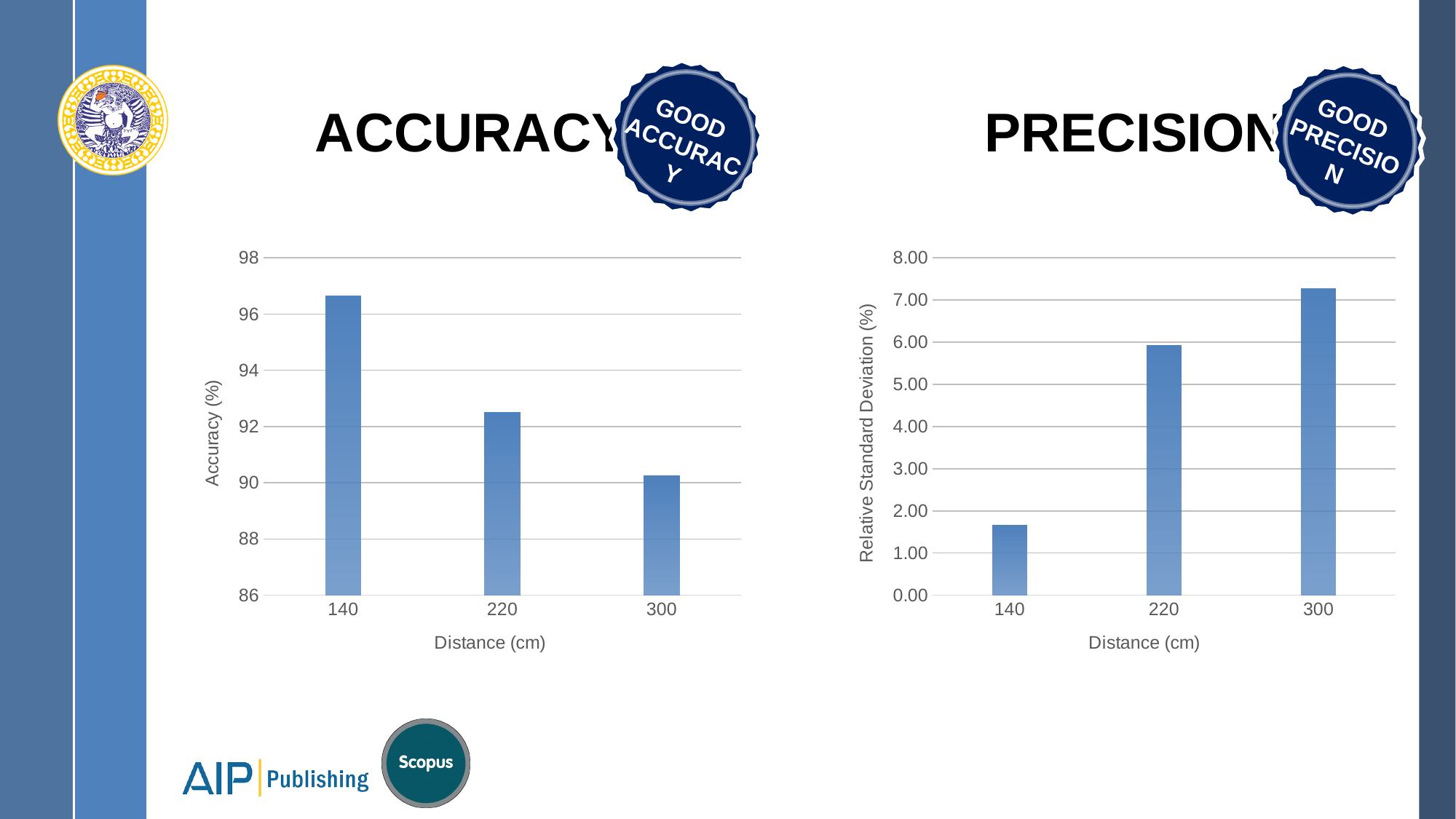

PRECISION
# ACCURACY

GOOD
ACCURACY

GOOD
PRECISION

### Chart

| Category |  |
|---|---|
| 140 | 96.64 |
| 220 | 92.51 |
| 300 | 90.25 |

### Chart

| Category |  |
|---|---|
| 140 | 1.6541392741359364 |
| 220 | 5.922245541696222 |
| 300 | 7.275858342311004 |